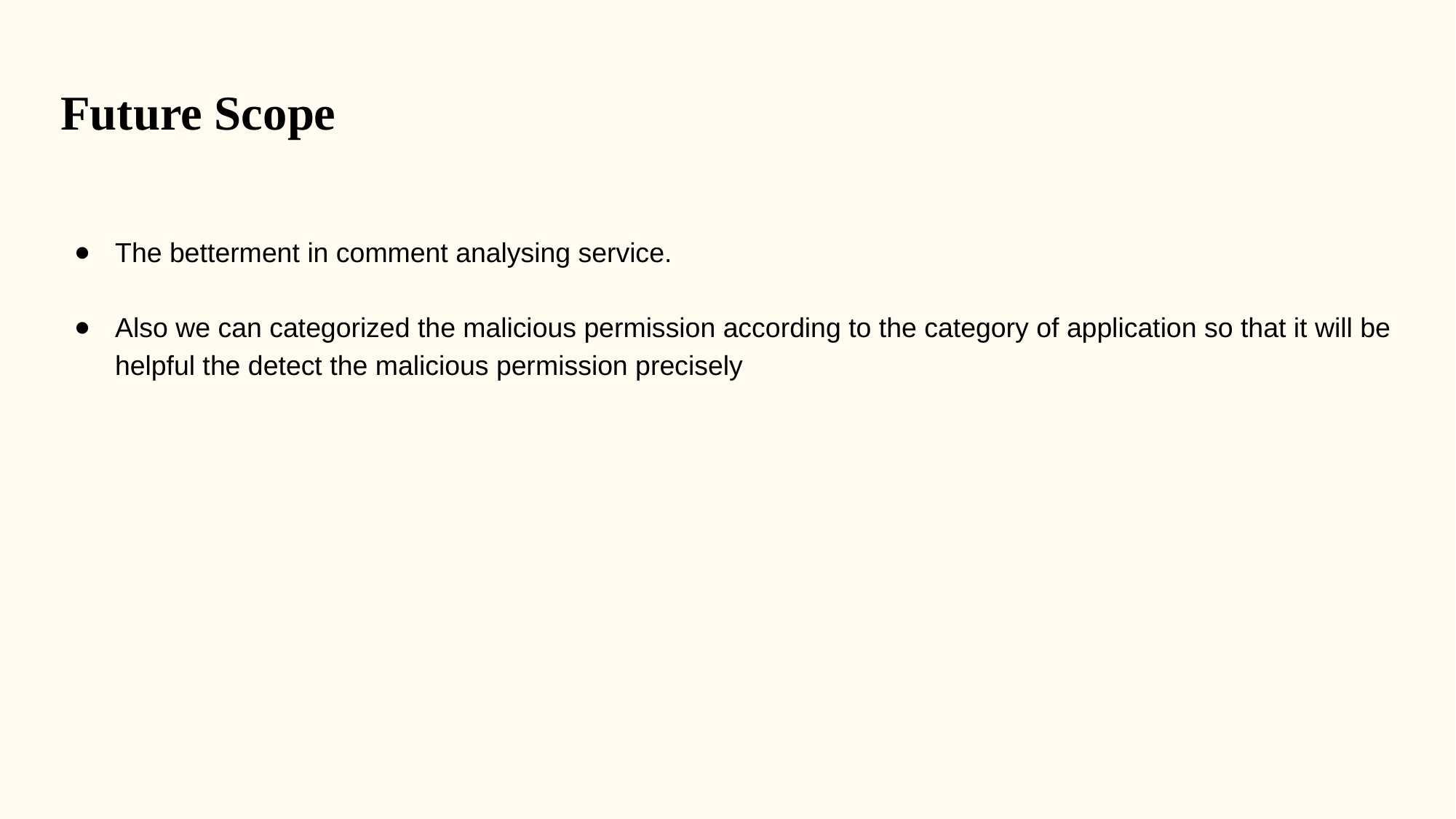

# Future Scope

The betterment in comment analysing service.

Also we can categorized the malicious permission according to the category of application so that it will be helpful the detect the malicious permission precisely